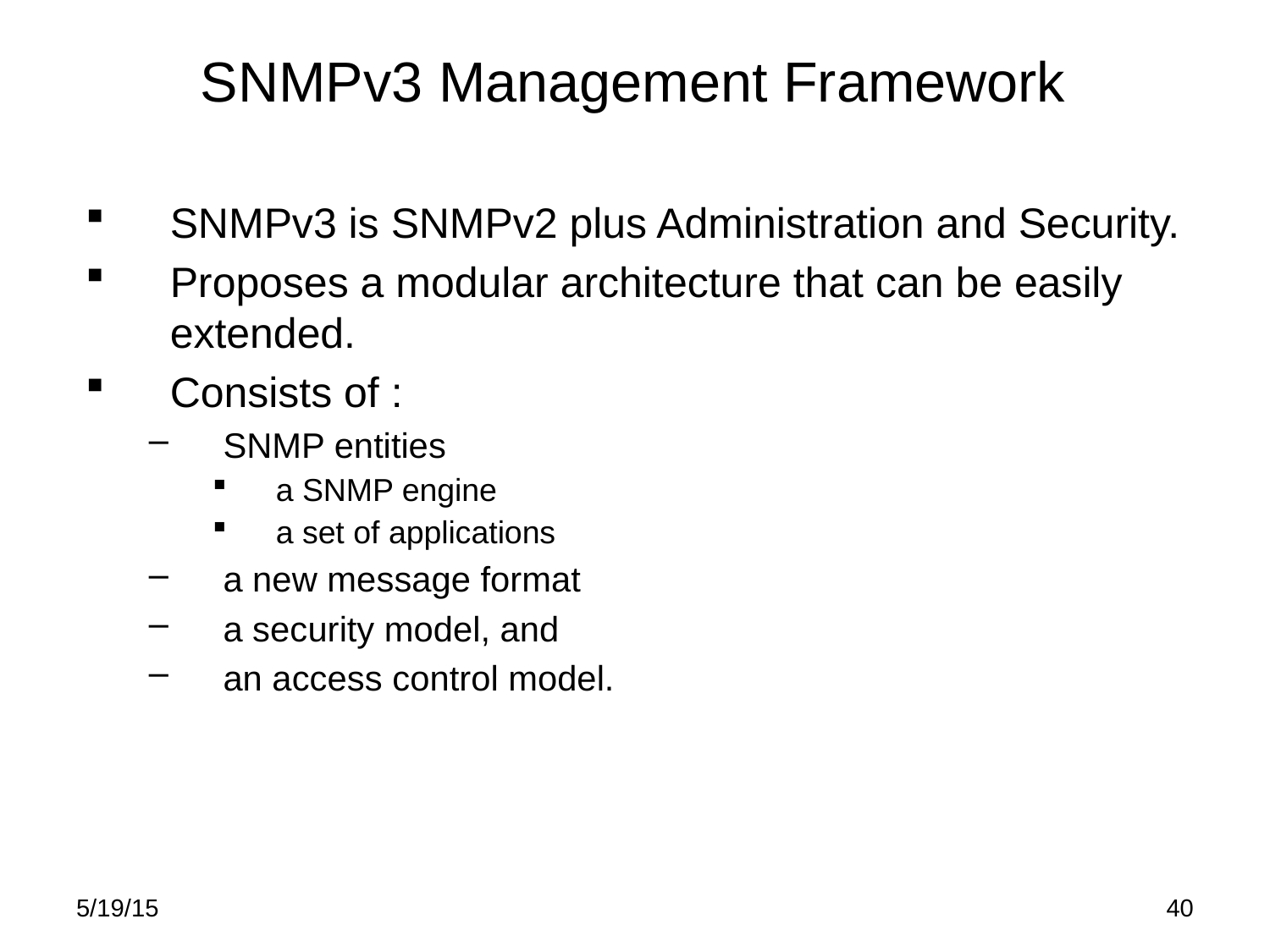

# SNMPv3 Management Framework
SNMPv3 is SNMPv2 plus Administration and Security.
Proposes a modular architecture that can be easily extended.
Consists of :
SNMP entities
a SNMP engine
a set of applications
a new message format
a security model, and
an access control model.

5/19/15
40